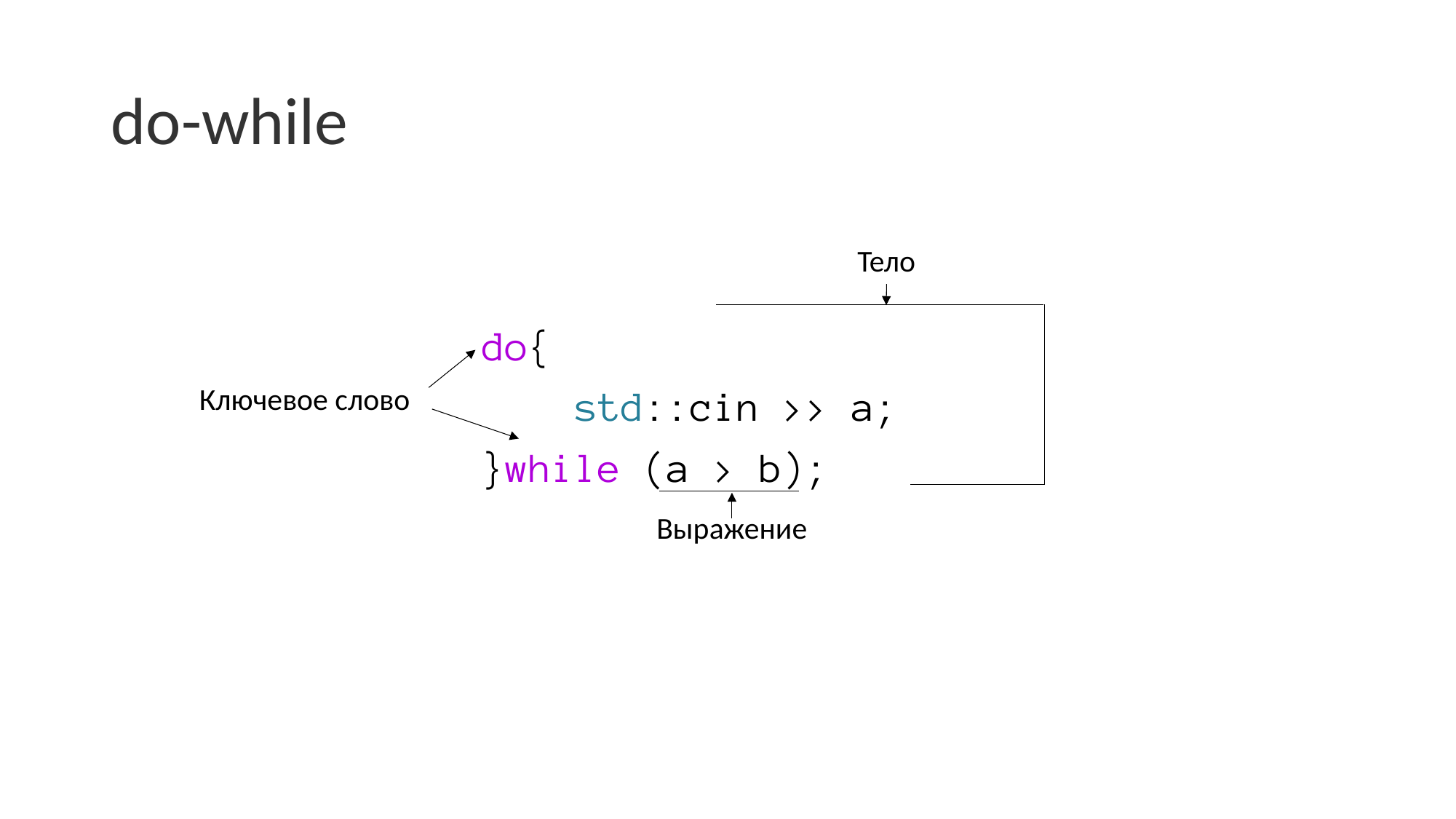

# do-while
Тело

do{
    std::cin >> a;
}while (a > b);

Ключевое слово
Выражение